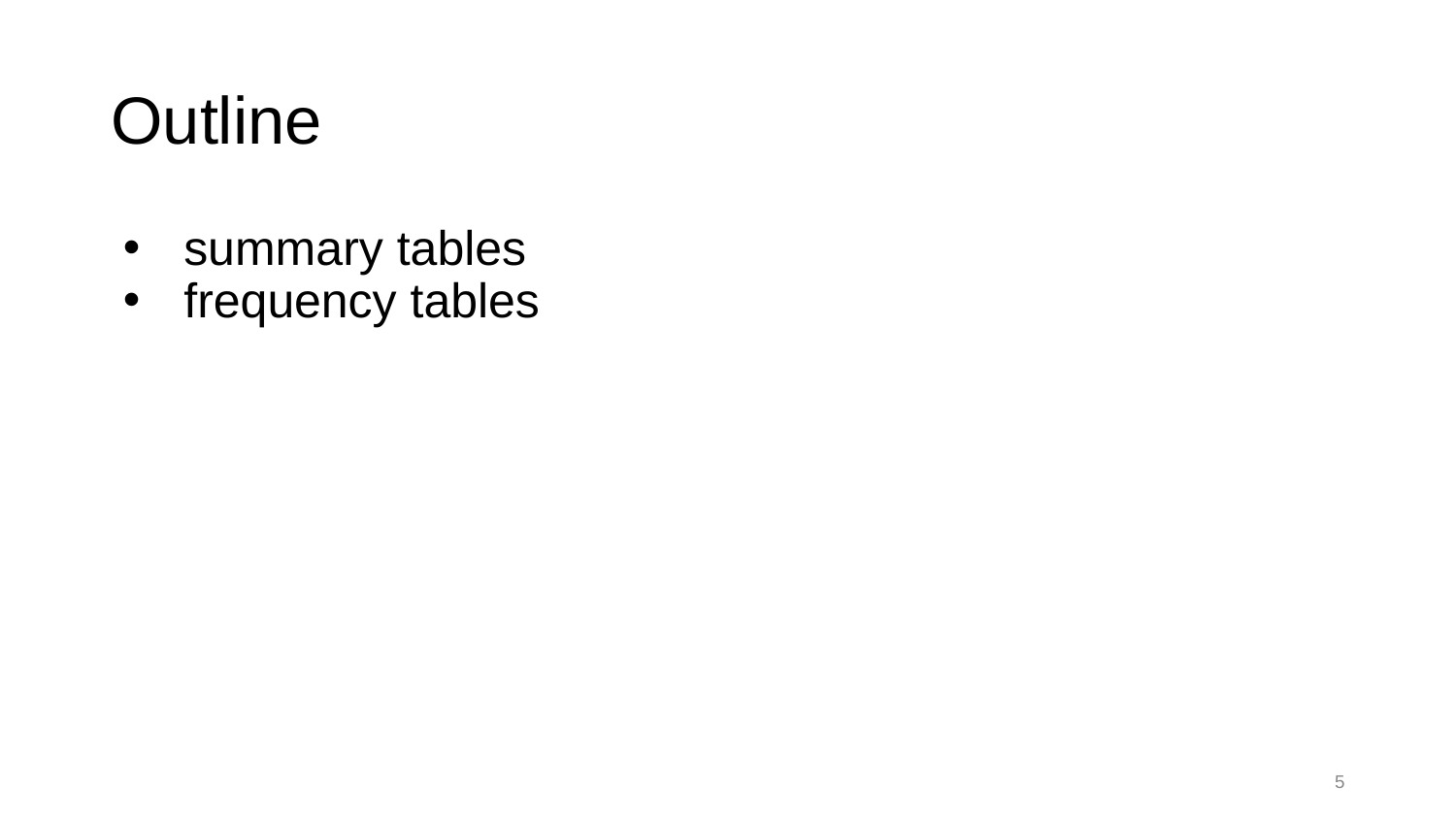

# Outline
summary tables
frequency tables

5